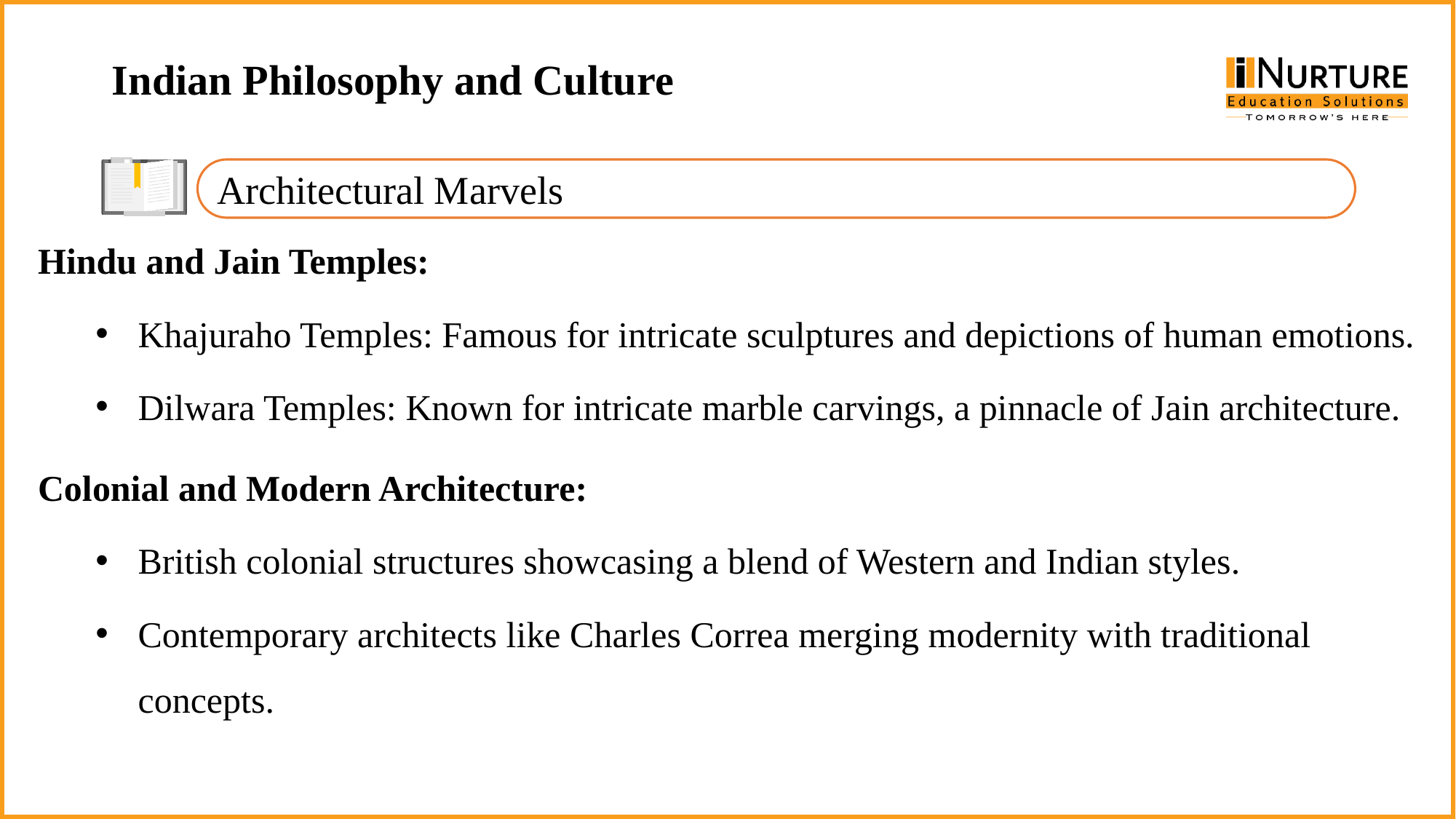

Indian Philosophy and Culture

Architectural Marvels

Hindu and Jain Temples:
Khajuraho Temples: Famous for intricate sculptures and depictions of human emotions.
Dilwara Temples: Known for intricate marble carvings, a pinnacle of Jain architecture.
Colonial and Modern Architecture:
British colonial structures showcasing a blend of Western and Indian styles.
Contemporary architects like Charles Correa merging modernity with traditional concepts.